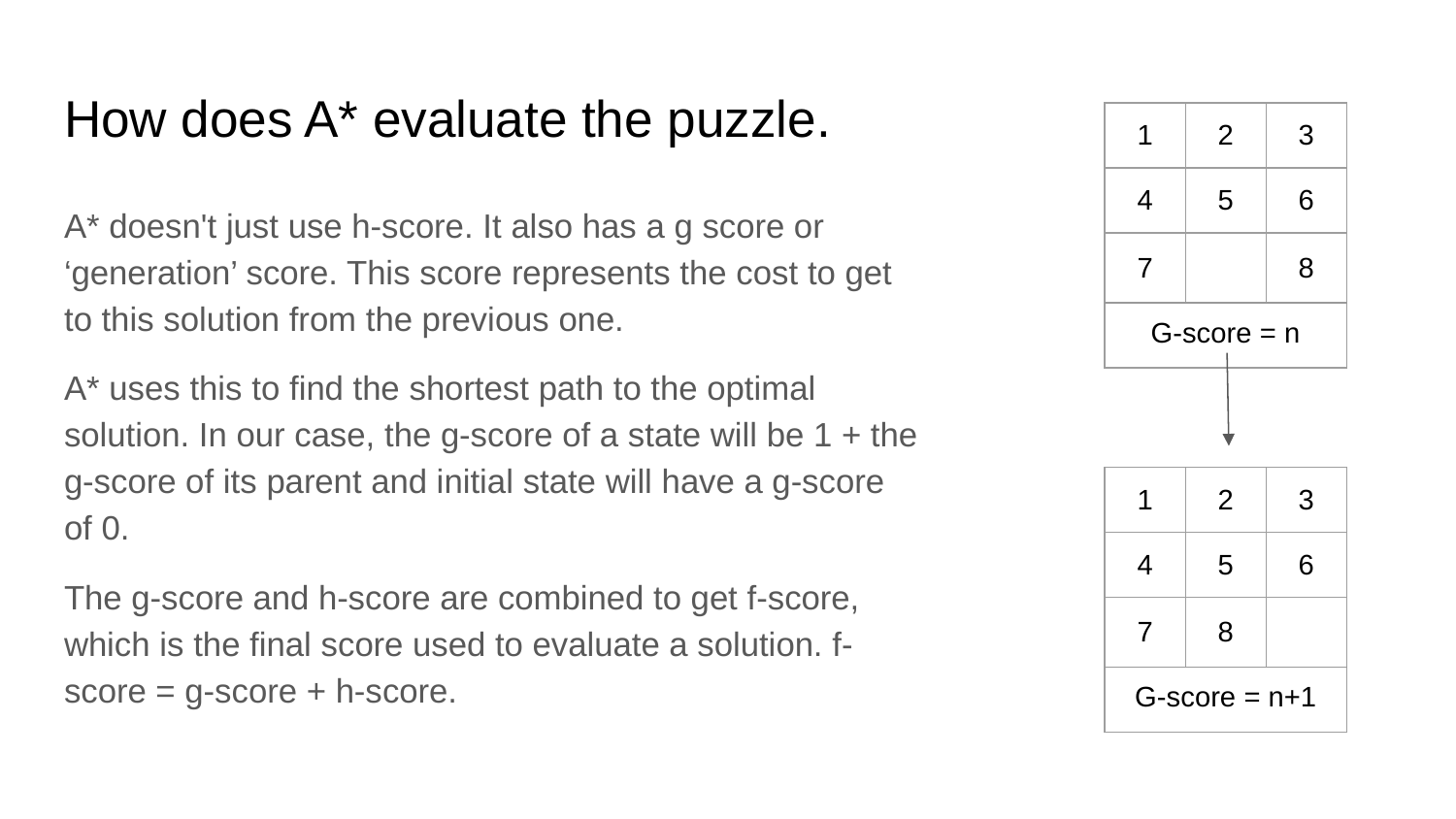

# How does A* evaluate the puzzle.
| 1 | 2 | 3 |
| --- | --- | --- |
| 4 | 5 | 6 |
| 7 |  | 8 |
| G-score = n |  |  |
A* doesn't just use h-score. It also has a g score or ‘generation’ score. This score represents the cost to get to this solution from the previous one.
A* uses this to find the shortest path to the optimal solution. In our case, the g-score of a state will be 1 + the g-score of its parent and initial state will have a g-score of 0.
The g-score and h-score are combined to get f-score, which is the final score used to evaluate a solution. f-score = g-score + h-score.
| 1 | 2 | 3 |
| --- | --- | --- |
| 4 | 5 | 6 |
| 7 | 8 |  |
| G-score = n+1 |  |  |